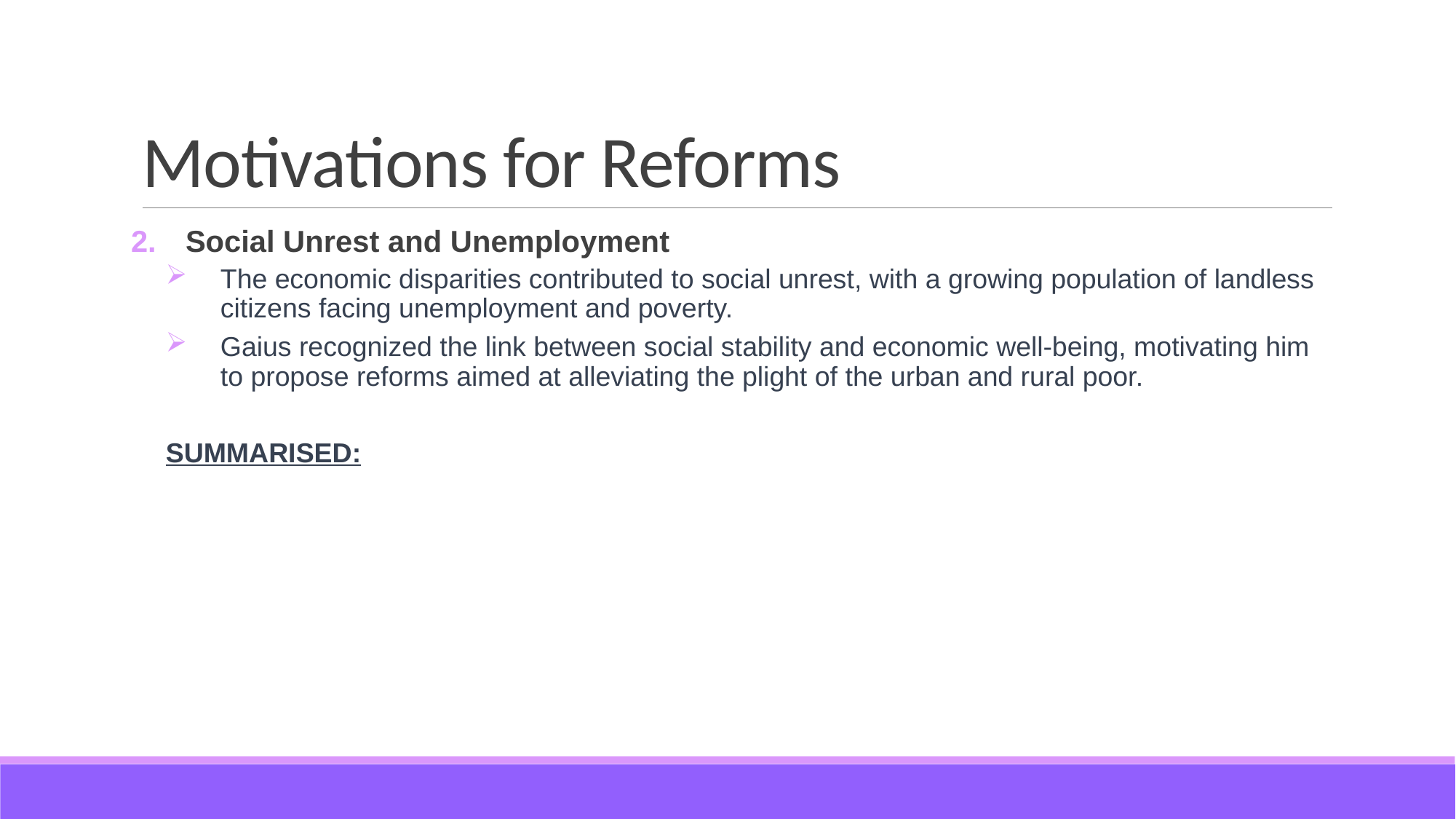

# Motivations for Reforms
Social Unrest and Unemployment
The economic disparities contributed to social unrest, with a growing population of landless citizens facing unemployment and poverty.
Gaius recognized the link between social stability and economic well-being, motivating him to propose reforms aimed at alleviating the plight of the urban and rural poor.

SUMMARISED: